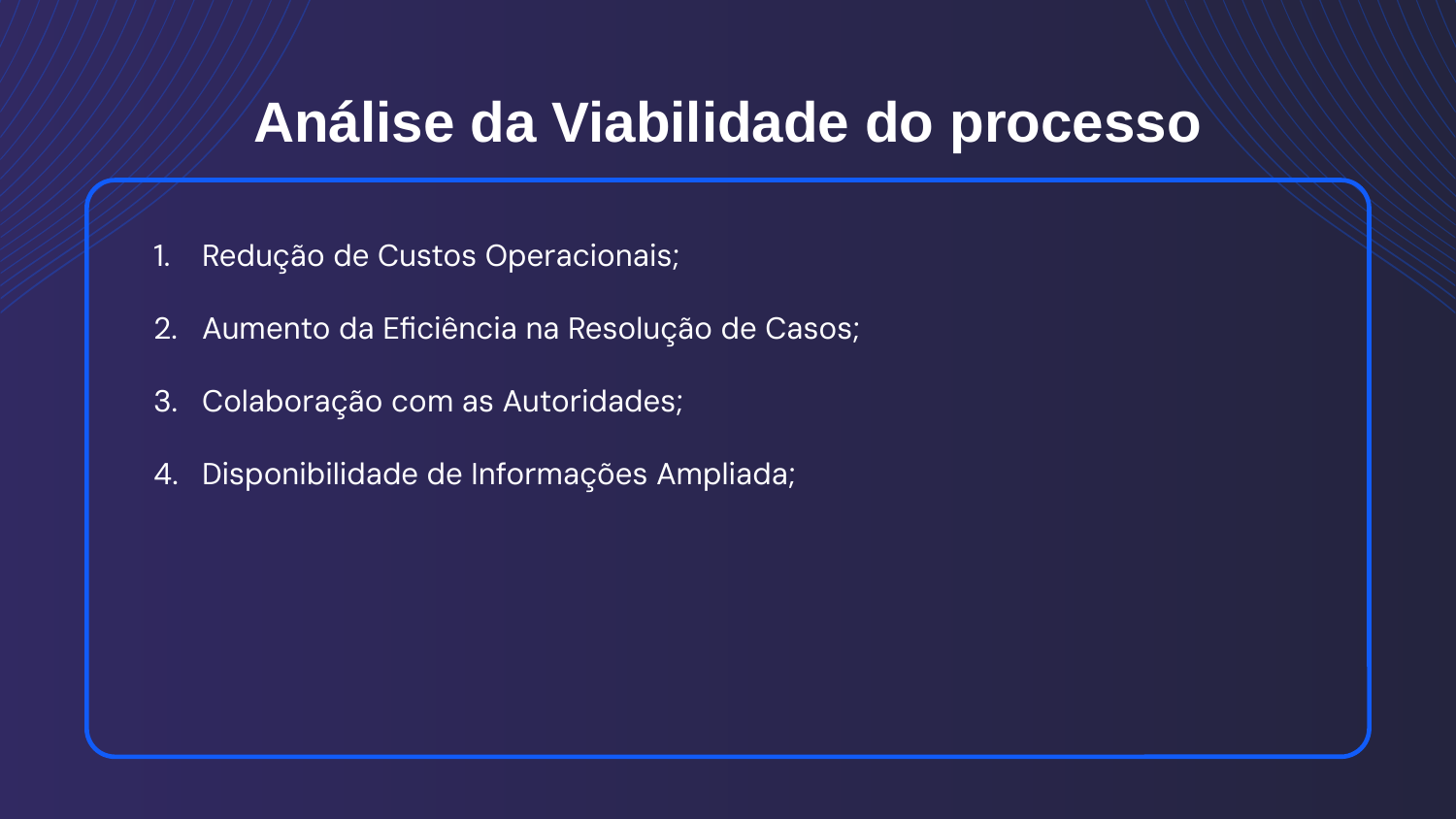

# Análise da Viabilidade do processo

Redução de Custos Operacionais;

Aumento da Eficiência na Resolução de Casos;

Colaboração com as Autoridades;

Disponibilidade de Informações Ampliada;